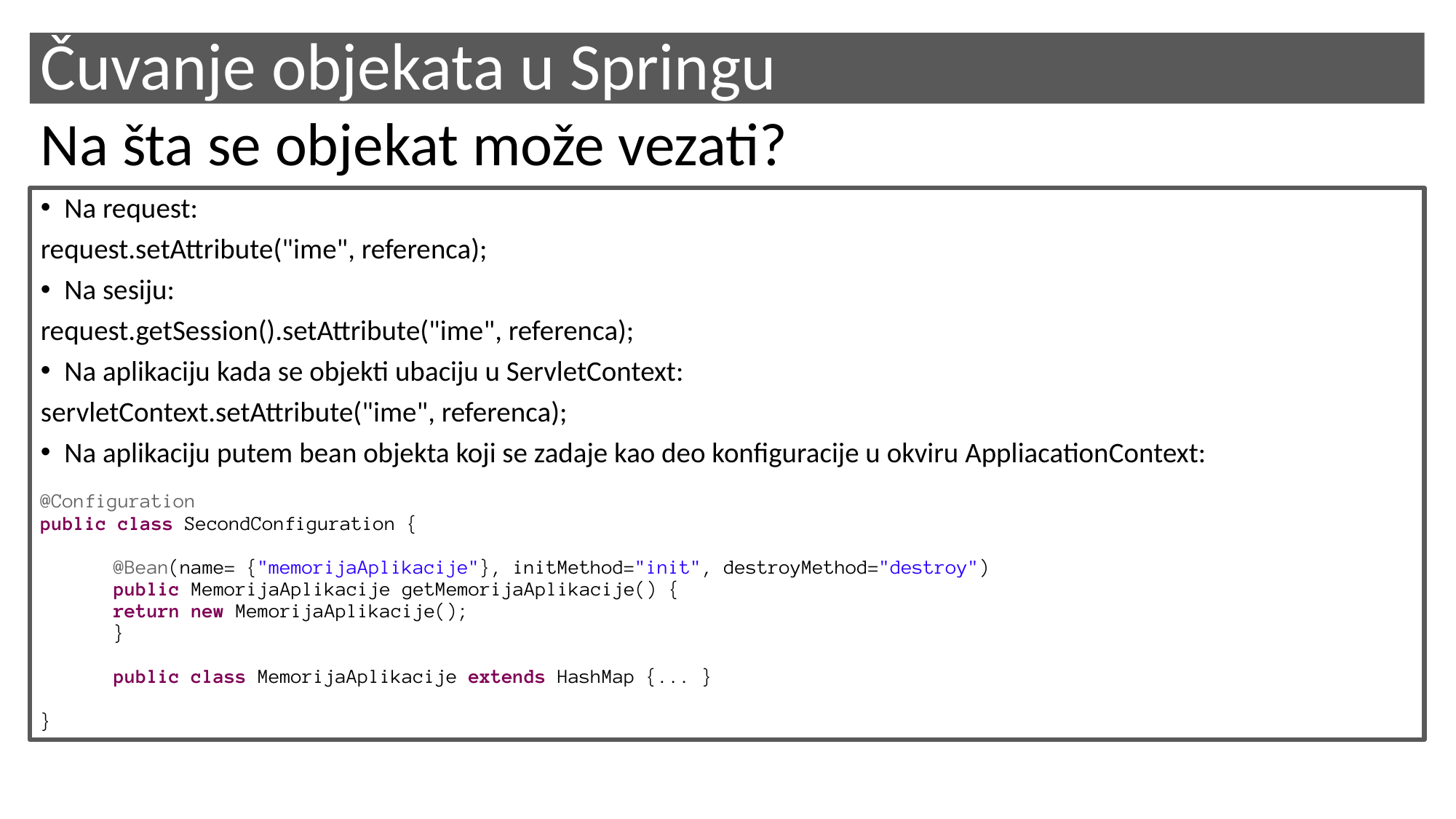

# Čuvanje objekata u Springu
Na šta se objekat može vezati?
Na request:
request.setAttribute("ime", referenca);
Na sesiju:
request.getSession().setAttribute("ime", referenca);
Na aplikaciju kada se objekti ubaciju u ServletContext:
servletContext.setAttribute("ime", referenca);
Na aplikaciju putem bean objekta koji se zadaje kao deo konfiguracije u okviru AppliacationContext:

@Configuration
public class SecondConfiguration {

	@Bean(name= {"memorijaAplikacije"}, initMethod="init", destroyMethod="destroy")
	public MemorijaAplikacije getMemorijaAplikacije() {
		return new MemorijaAplikacije();
	}

	public class MemorijaAplikacije extends HashMap {... }

}